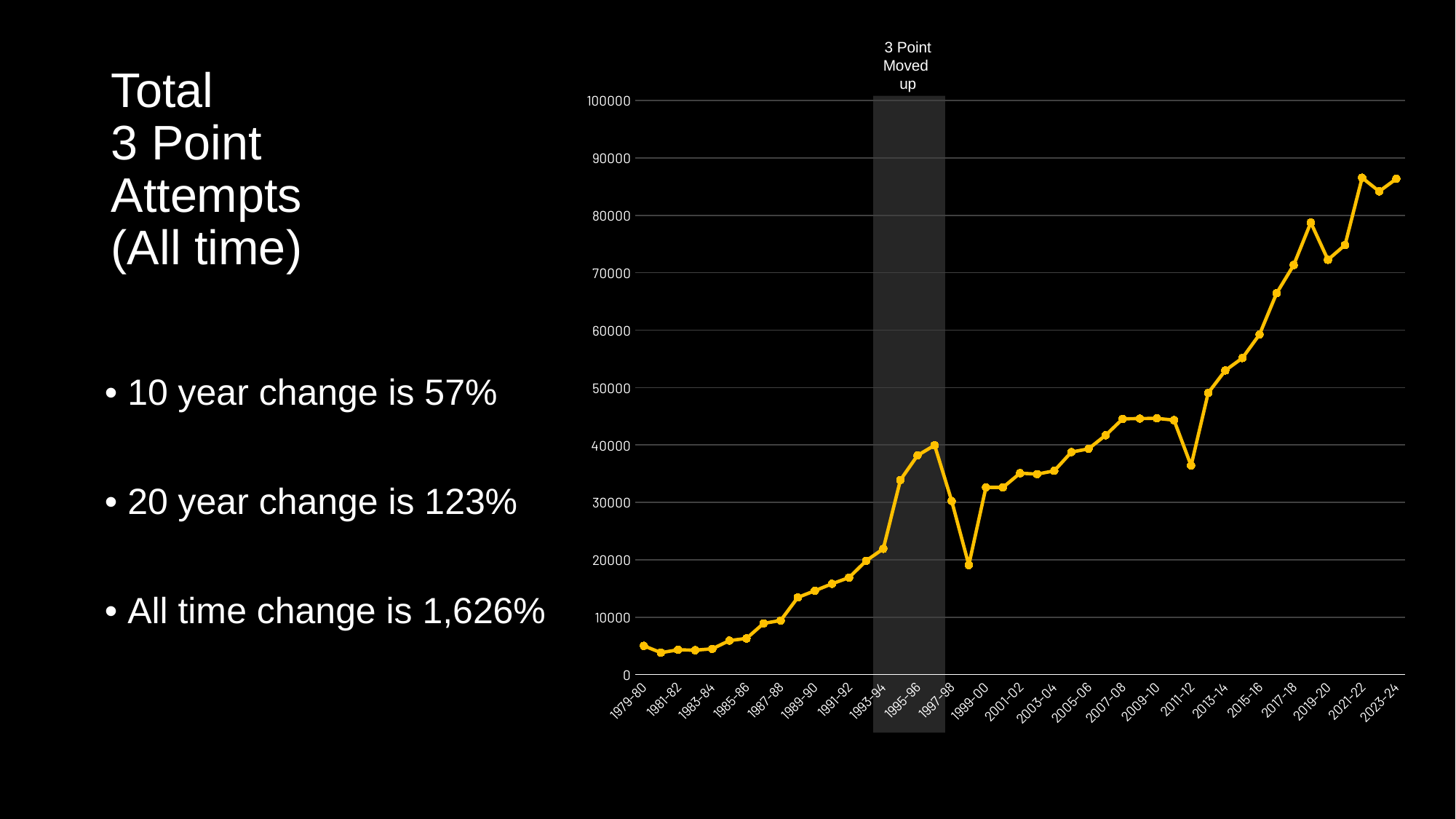

# Total 3 Point Attempts (All time)
3 Point
Moved
up

### Chart

| Category | Total |
|---|---|
| 1979-80 | 5003.0 |
| 1980-81 | 3815.0 |
| 1981-82 | 4308.0 |
| 1982-83 | 4248.0 |
| 1983-84 | 4484.0 |
| 1984-85 | 5917.0 |
| 1985-86 | 6293.0 |
| 1986-87 | 8913.0 |
| 1987-88 | 9421.0 |
| 1988-89 | 13431.0 |
| 1989-90 | 14608.0 |
| 1990-91 | 15812.0 |
| 1991-92 | 16898.0 |
| 1992-93 | 19824.0 |
| 1993-94 | 21907.0 |
| 1994-95 | 33889.0 |
| 1995-96 | 38161.0 |
| 1996-97 | 39943.0 |
| 1997-98 | 30231.0 |
| 1998-99 | 19080.0 |
| 1999-00 | 32614.0 |
| 2000-01 | 32597.0 |
| 2001-02 | 35074.0 |
| 2002-03 | 34912.0 |
| 2003-04 | 35492.0 |
| 2004-05 | 38748.0 |
| 2005-06 | 39313.0 |
| 2006-07 | 41672.0 |
| 2007-08 | 44544.0 |
| 2008-09 | 44583.0 |
| 2009-10 | 44622.0 |
| 2010-11 | 44313.0 |
| 2011-12 | 36395.0 |
| 2012-13 | 49067.0 |
| 2013-14 | 52974.0 |
| 2014-15 | 55137.0 |
| 2015-16 | 59241.0 |
| 2016-17 | 66422.0 |
| 2017-18 | 71340.0 |
| 2018-19 | 78742.0 |
| 2019-20 | 72252.0 |
| 2020-21 | 74822.0 |
| 2021-22 | 86535.0 |
| 2022-23 | 84165.0 |
| 2023-24 | 86355.0 |

• 10 year change is 57%

• 20 year change is 123%

• All time change is 1,626%